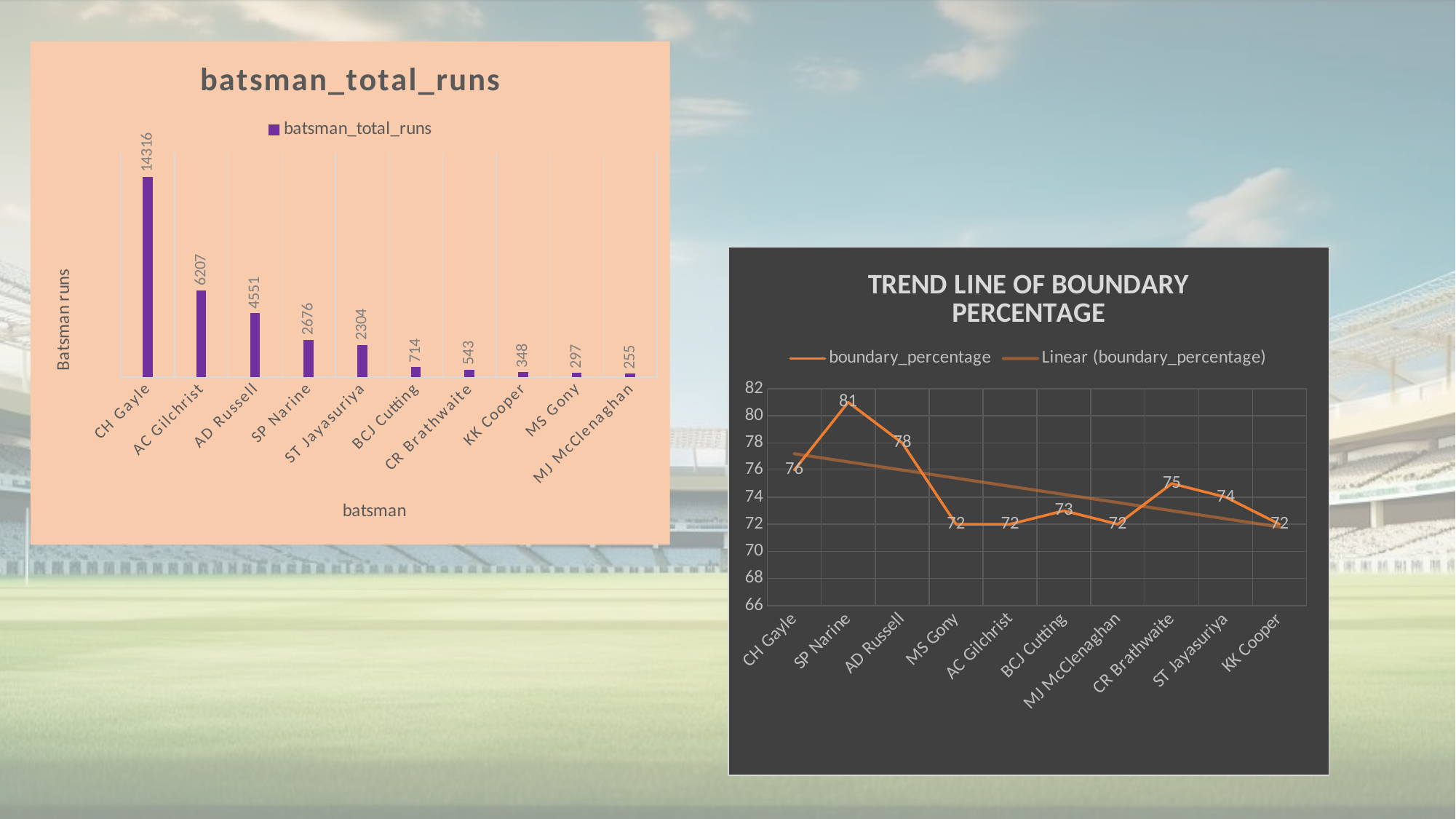

### Chart:

| Category | batsman_total_runs |
|---|---|
| CH Gayle | 14316.0 |
| AC Gilchrist | 6207.0 |
| AD Russell | 4551.0 |
| SP Narine | 2676.0 |
| ST Jayasuriya | 2304.0 |
| BCJ Cutting | 714.0 |
| CR Brathwaite | 543.0 |
| KK Cooper | 348.0 |
| MS Gony | 297.0 |
| MJ McClenaghan | 255.0 |

### Chart: TREND LINE OF BOUNDARY PERCENTAGE

| Category | boundary_percentage |
|---|---|
| CH Gayle | 76.0 |
| SP Narine | 81.0 |
| AD Russell | 78.0 |
| MS Gony | 72.0 |
| AC Gilchrist | 72.0 |
| BCJ Cutting | 73.0 |
| MJ McClenaghan | 72.0 |
| CR Brathwaite | 75.0 |
| ST Jayasuriya | 74.0 |
| KK Cooper | 72.0 |